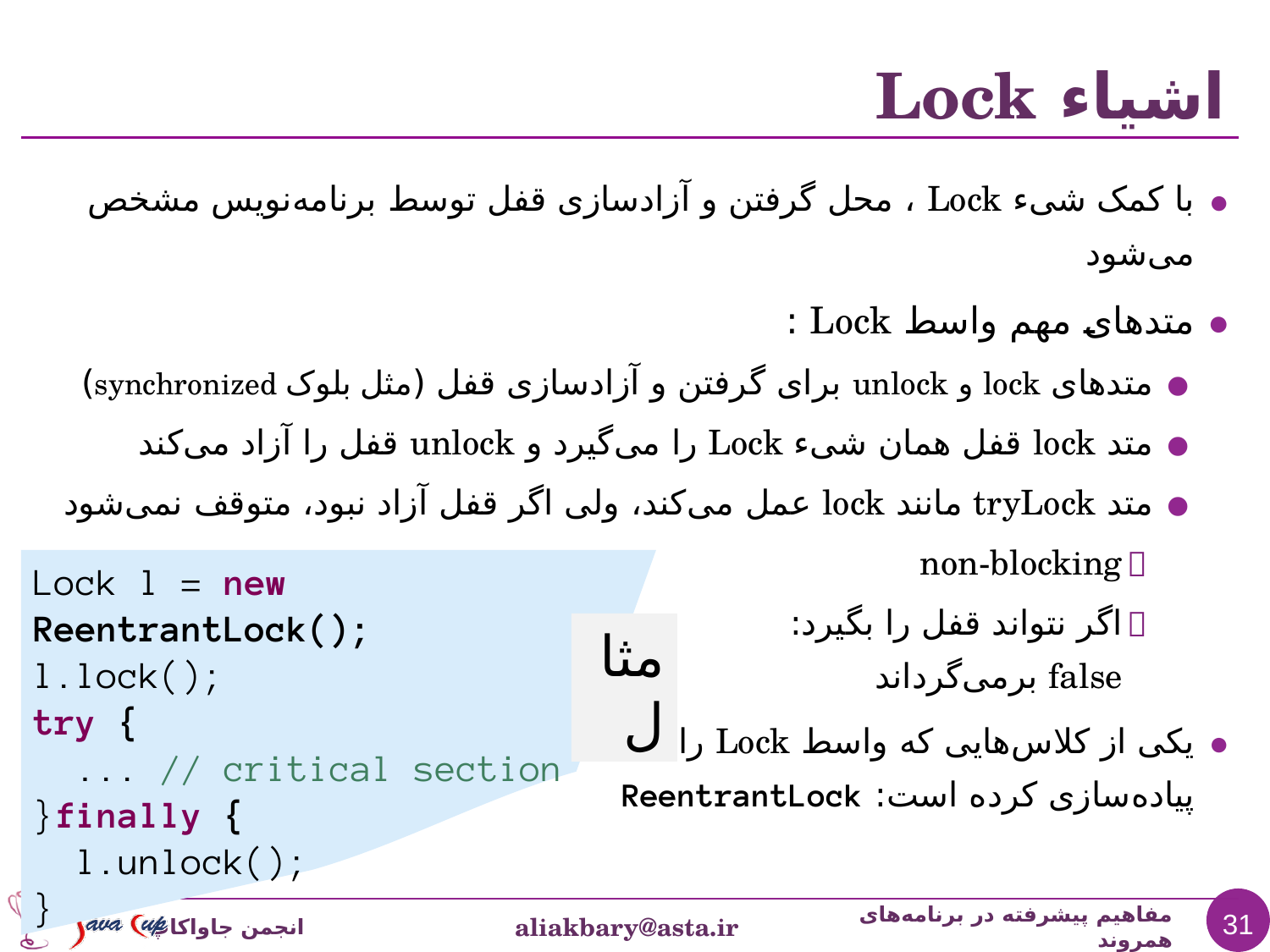

# اشیاء Lock
با کمک شیء Lock ، محل گرفتن و آزادسازی قفل توسط برنامه‌نویس مشخص می‌شود
متدهای مهم واسط Lock :
متدهای lock و unlock برای گرفتن و آزادسازی قفل (مثل بلوک synchronized)
متد lock قفل همان شیء Lock را می‌گیرد و unlock قفل را آزاد می‌کند
متد tryLock مانند lock عمل می‌کند، ولی اگر قفل آزاد نبود، متوقف نمی‌شود
non-blocking
اگر نتواند قفل را بگیرد:
false برمی‌گرداند
یکی از کلاس‌هایی که واسط Lock را
پیاده‌سازی کرده است: ReentrantLock
Lock l = new ReentrantLock();
l.lock();
try {
  ... // critical section
}finally {
  l.unlock();
}
مثال